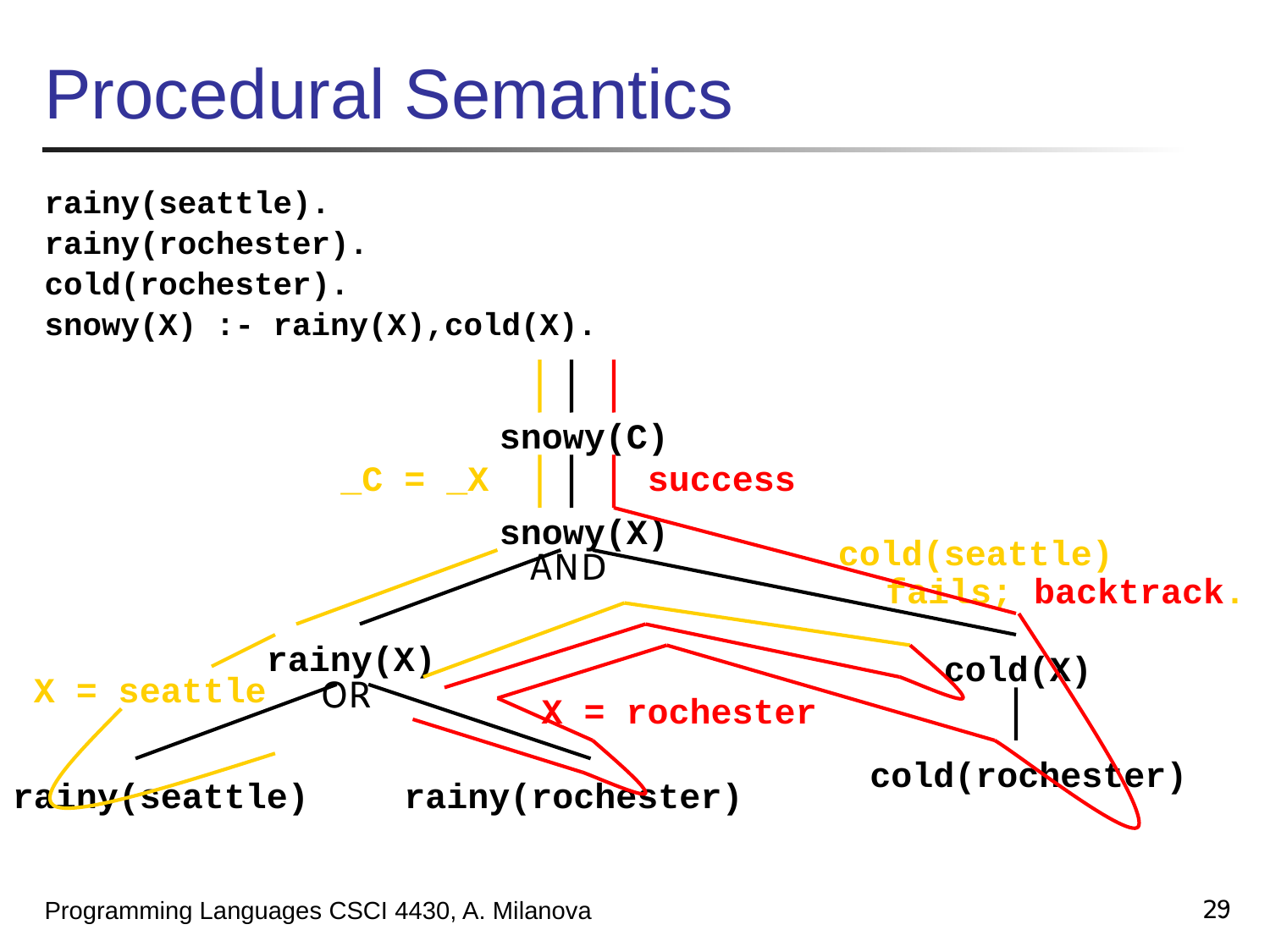

# Procedural Semantics
rainy(seattle).
rainy(rochester).
cold(rochester).
snowy(X) :- rainy(X),cold(X).

snowy(C)
_C = _X

success
snowy(X)

cold(seattle) fails; backtrack.
AND

rainy(X)

cold(X)
X = seattle
OR

X = rochester

cold(rochester)
rainy(seattle)
rainy(rochester)
29
Programming Languages CSCI 4430, A. Milanova